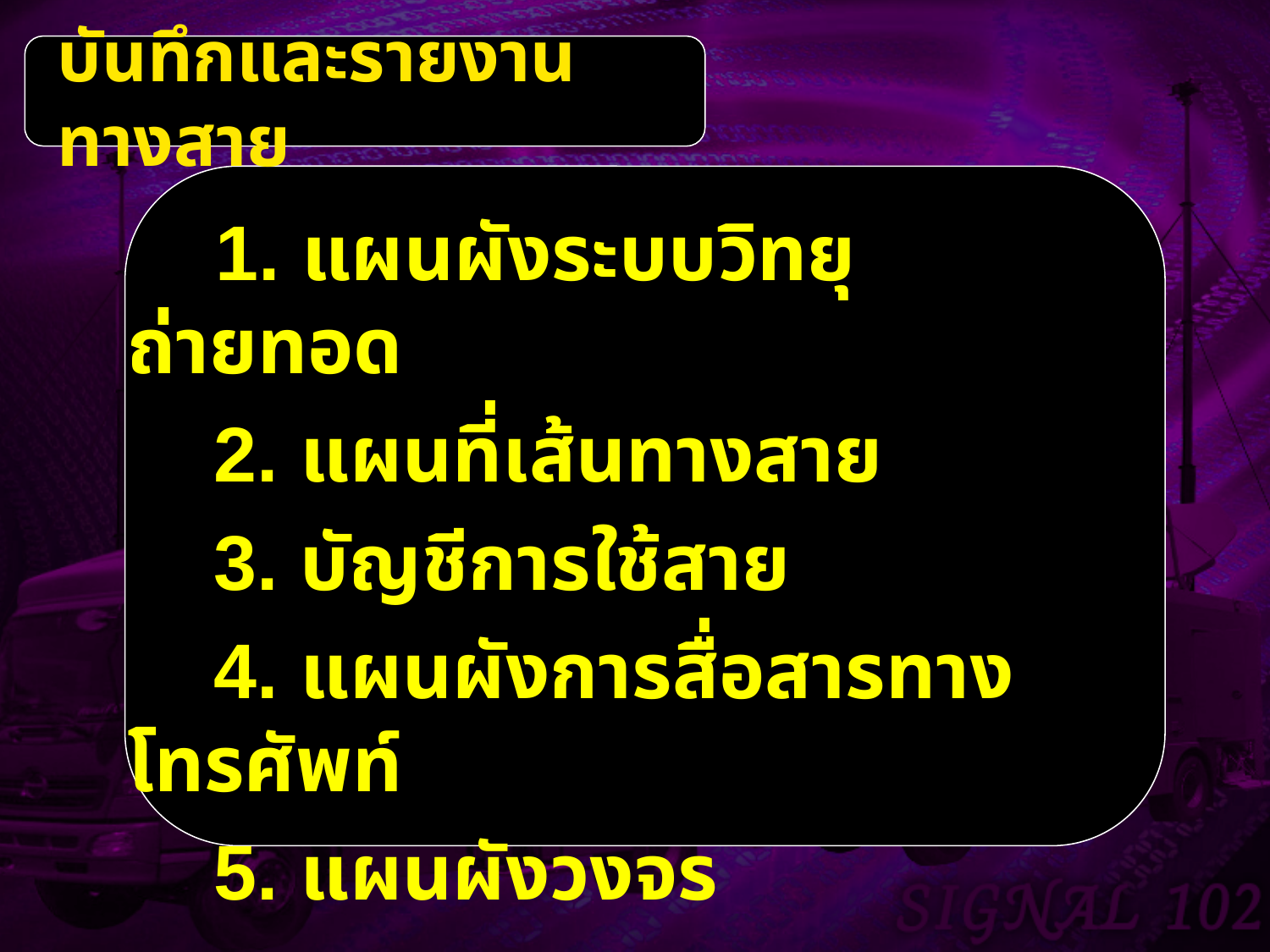

บันทึกและรายงานทางสาย

     1. แผนผังระบบวิทยุถ่ายทอด
    2. แผนที่เส้นทางสาย
    3. บัญชีการใช้สาย
    4. แผนผังการสื่อสารทางโทรศัพท์
    5. แผนผังวงจร